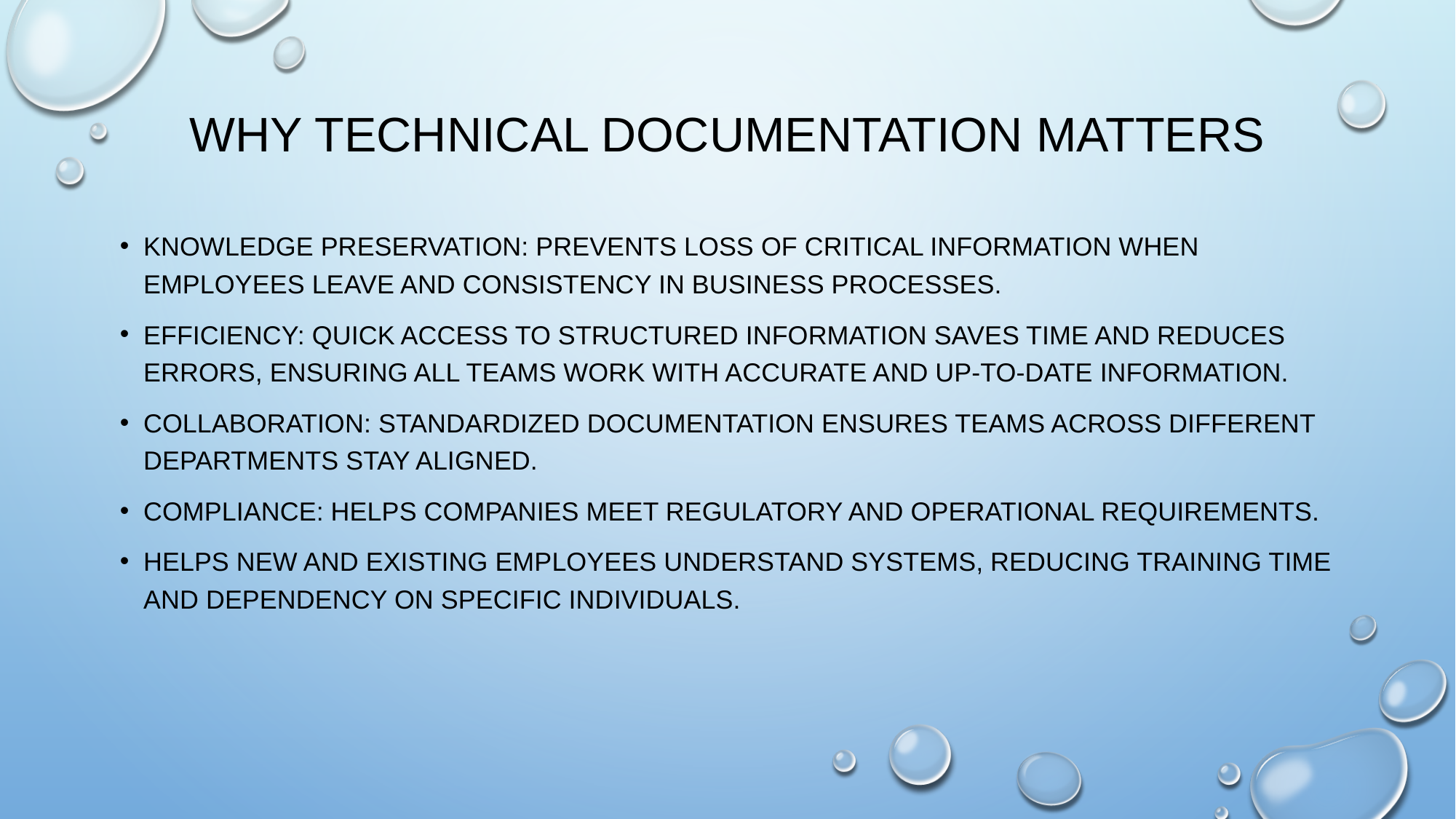

# Why Technical Documentation Matters
Knowledge Preservation: Prevents loss of critical information when employees leave and consistency in business processes.
Efficiency: Quick access to structured information saves time and reduces errors, ensuring all teams work with accurate and up-to-date information.
Collaboration: Standardized documentation ensures teams across different departments stay aligned.
Compliance: Helps companies meet regulatory and operational requirements.
Helps new and existing employees understand systems, reducing training time and dependency on specific individuals.